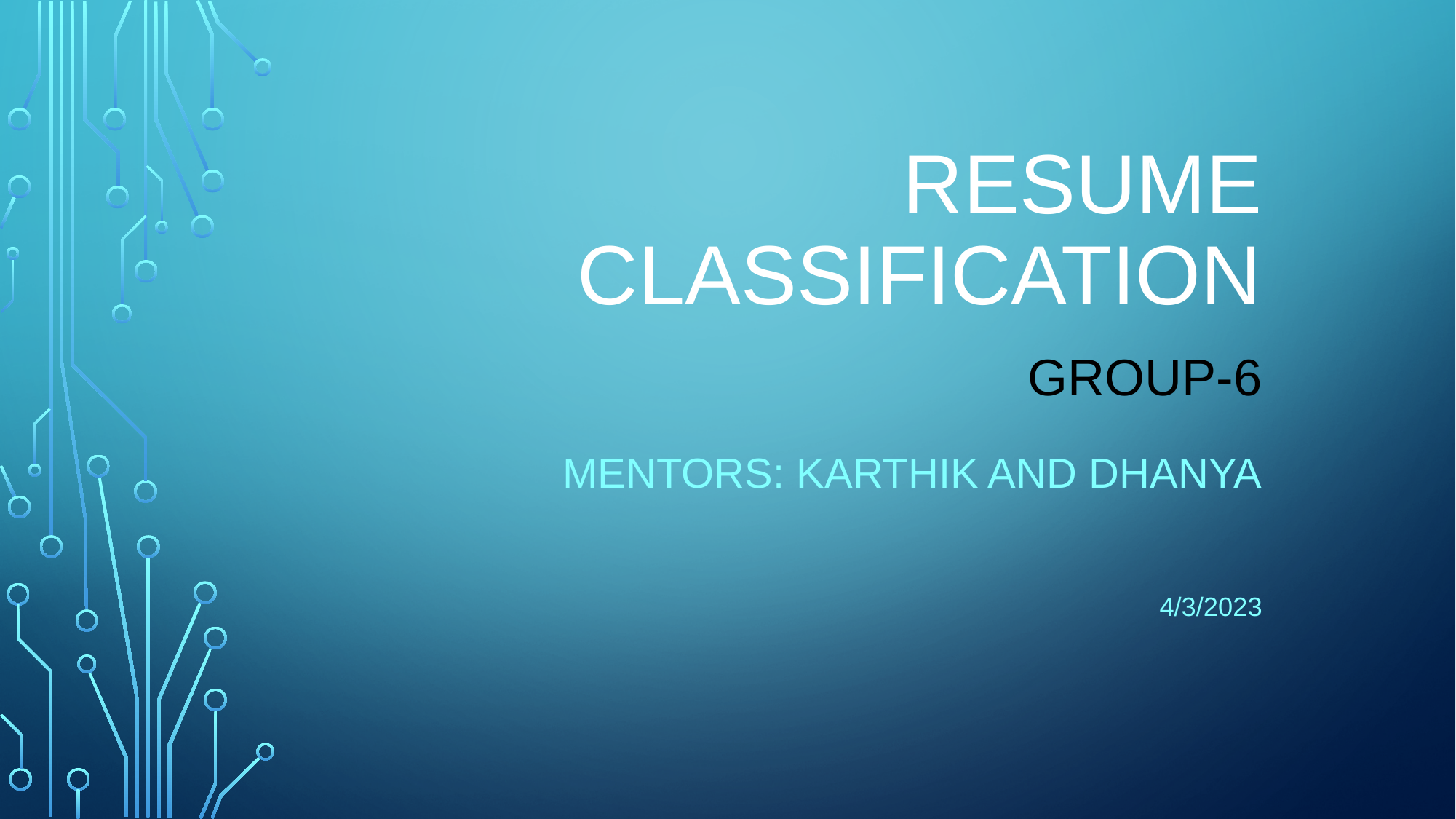

# Resume Classification Group-6
Mentors: Karthik and Dhanya

4/3/2023